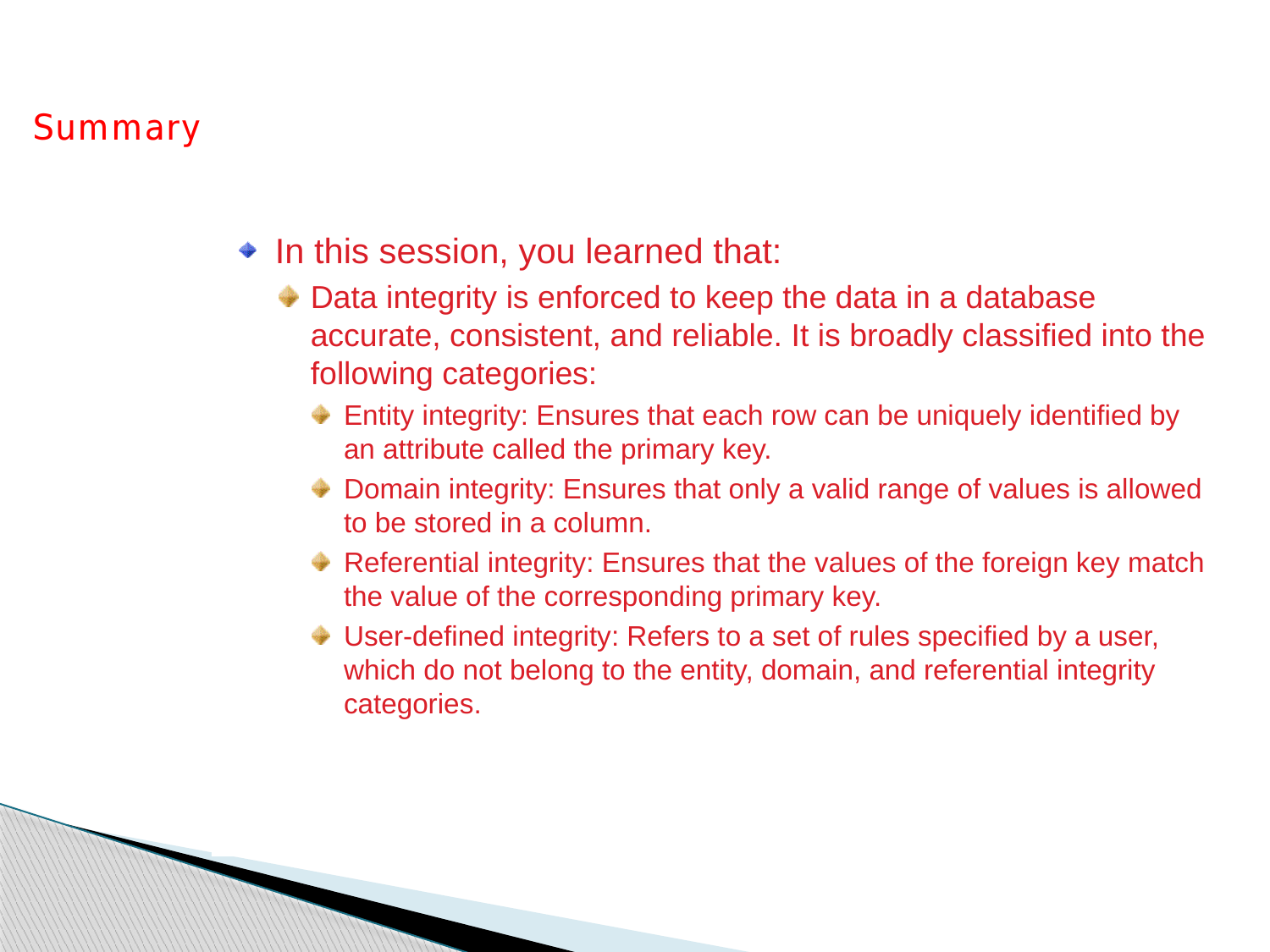

Summary
In this session, you learned that:
Data integrity is enforced to keep the data in a database accurate, consistent, and reliable. It is broadly classified into the following categories:
Entity integrity: Ensures that each row can be uniquely identified by an attribute called the primary key.
Domain integrity: Ensures that only a valid range of values is allowed to be stored in a column.
Referential integrity: Ensures that the values of the foreign key match the value of the corresponding primary key.
User-defined integrity: Refers to a set of rules specified by a user, which do not belong to the entity, domain, and referential integrity categories.